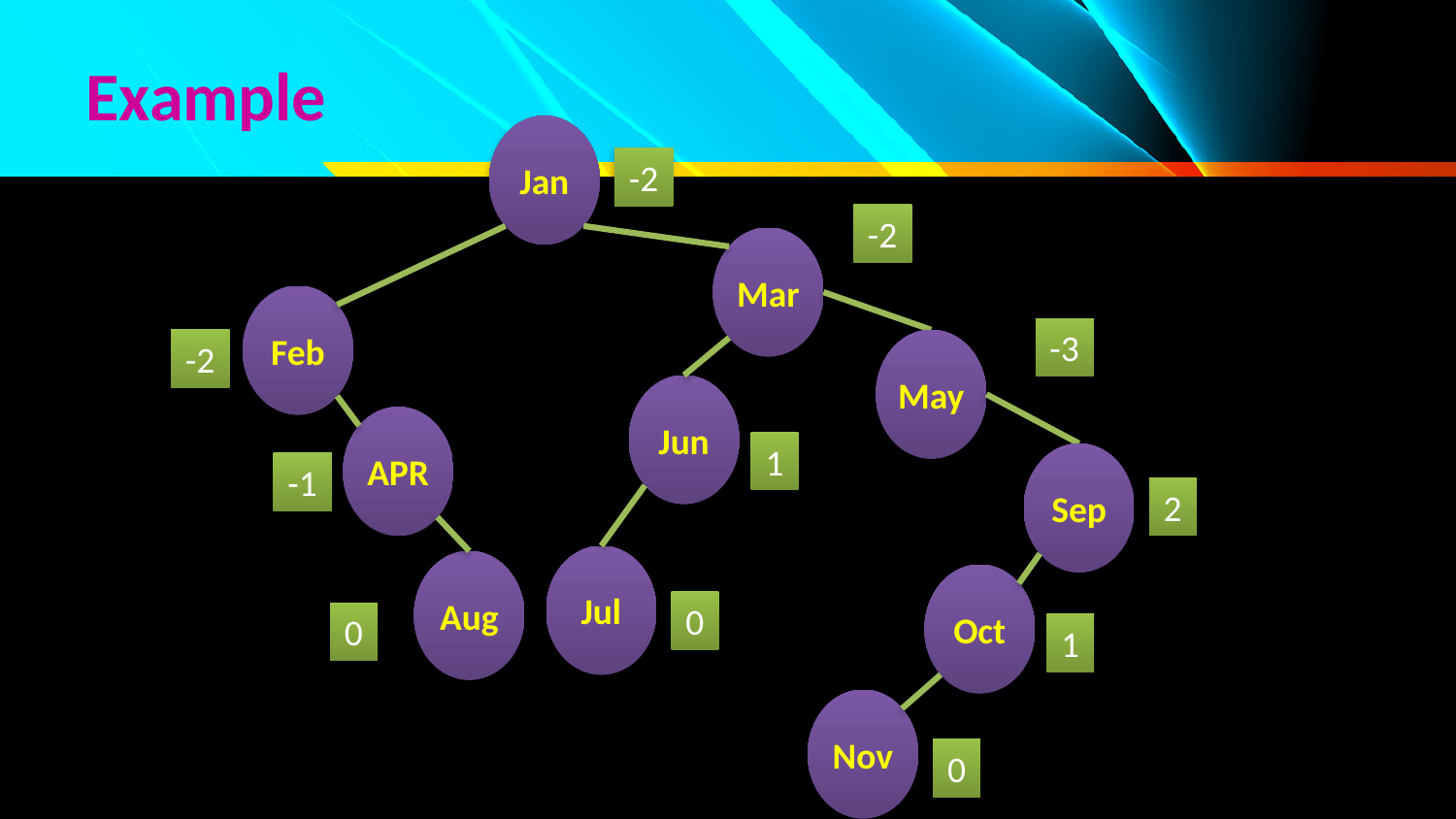

# Example
Jan
-2
-2
Mar
Feb
-3
-2
May
Jun
APR
1
Sep
-1
2
Jul
Aug
Oct
0
0
1
Nov
0